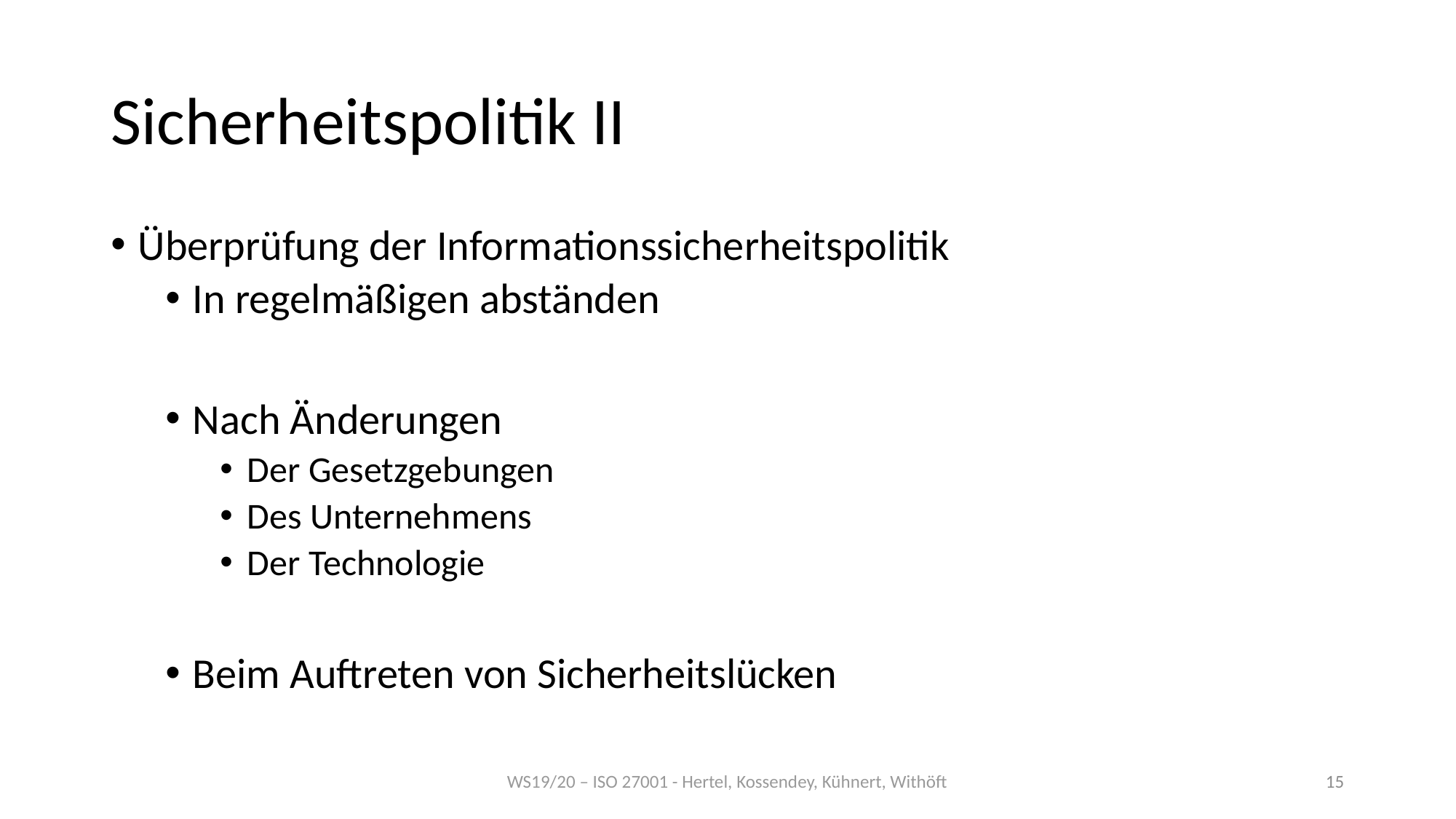

# Sicherheitspolitik II
Überprüfung der Informationssicherheitspolitik
In regelmäßigen abständen

Nach Änderungen
Der Gesetzgebungen
Des Unternehmens
Der Technologie

Beim Auftreten von Sicherheitslücken

WS19/20 – ISO 27001 - Hertel, Kossendey, Kühnert, Withöft
15